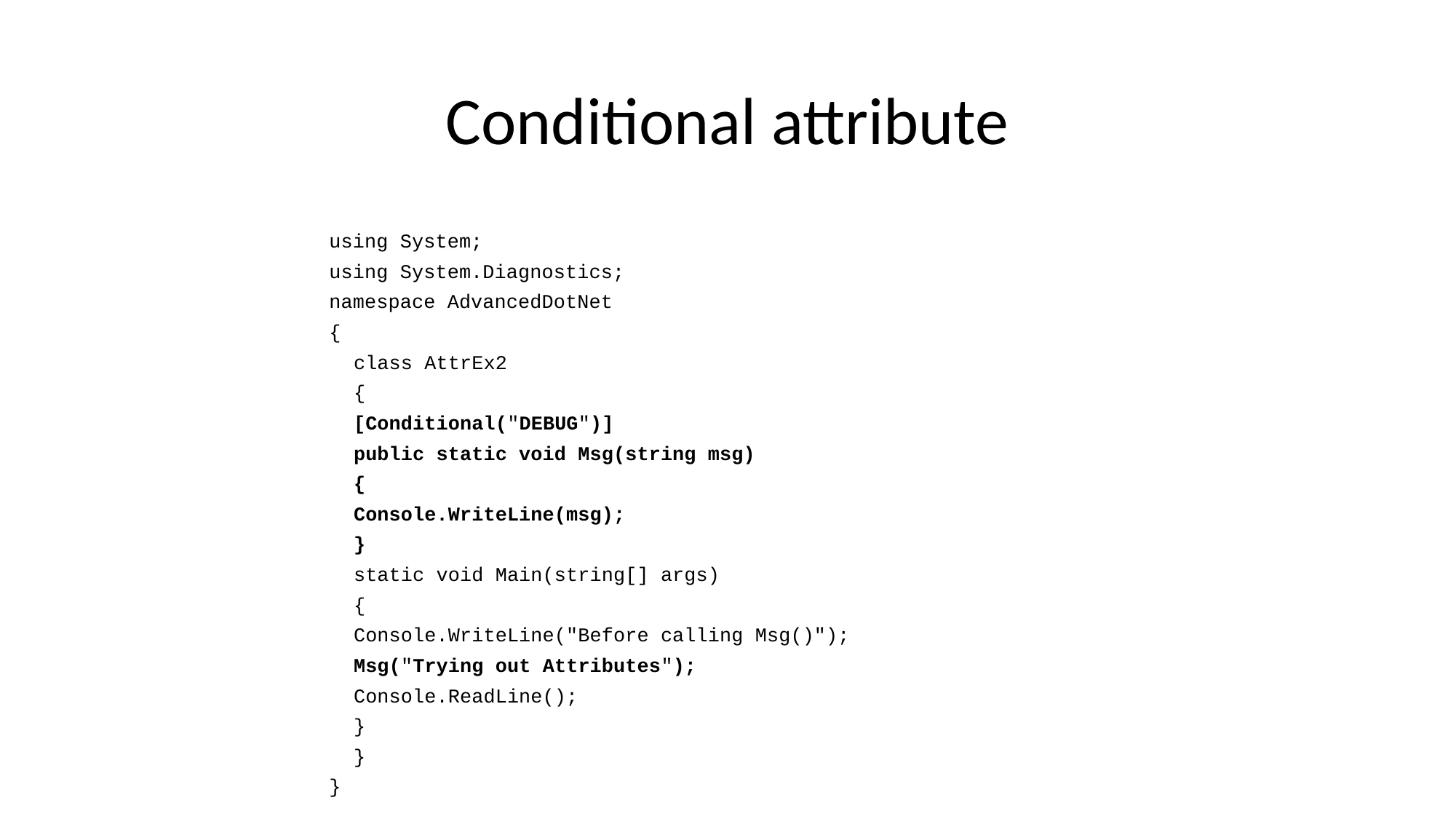

# Conditional attribute
using System;
using System.Diagnostics;
namespace AdvancedDotNet
{
	class AttrEx2
	{
		[Conditional("DEBUG")]
		public static void Msg(string msg)
		{
			Console.WriteLine(msg);
		}
		static void Main(string[] args)
		{
			Console.WriteLine("Before calling Msg()");
			Msg("Trying out Attributes");
			Console.ReadLine();
		}
	}
}